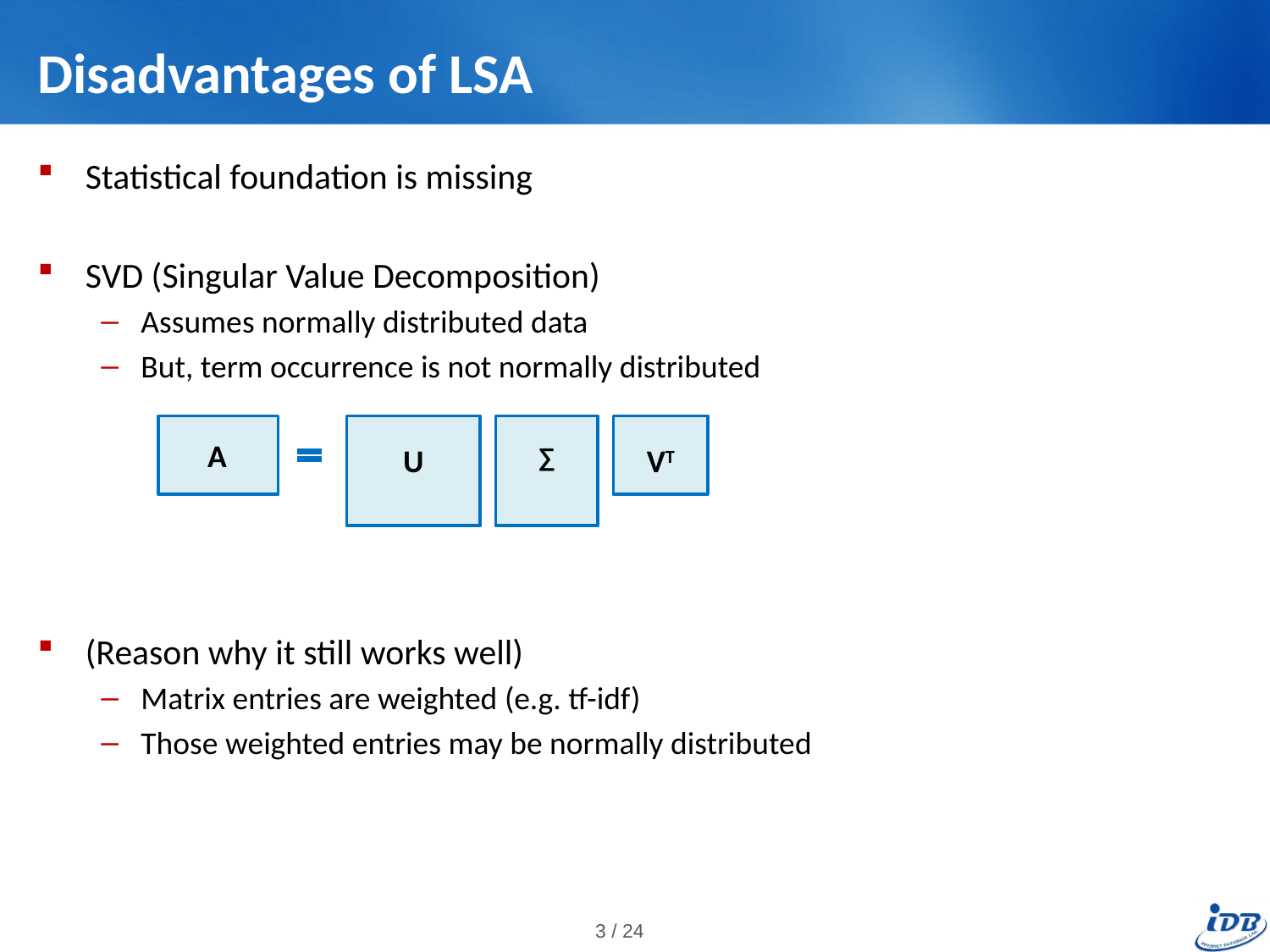

# Disadvantages of LSA
Statistical foundation is missing

SVD (Singular Value Decomposition)
Assumes normally distributed data
But, term occurrence is not normally distributed

(Reason why it still works well)
Matrix entries are weighted (e.g. tf-idf)
Those weighted entries may be normally distributed

A
U
∑
VT